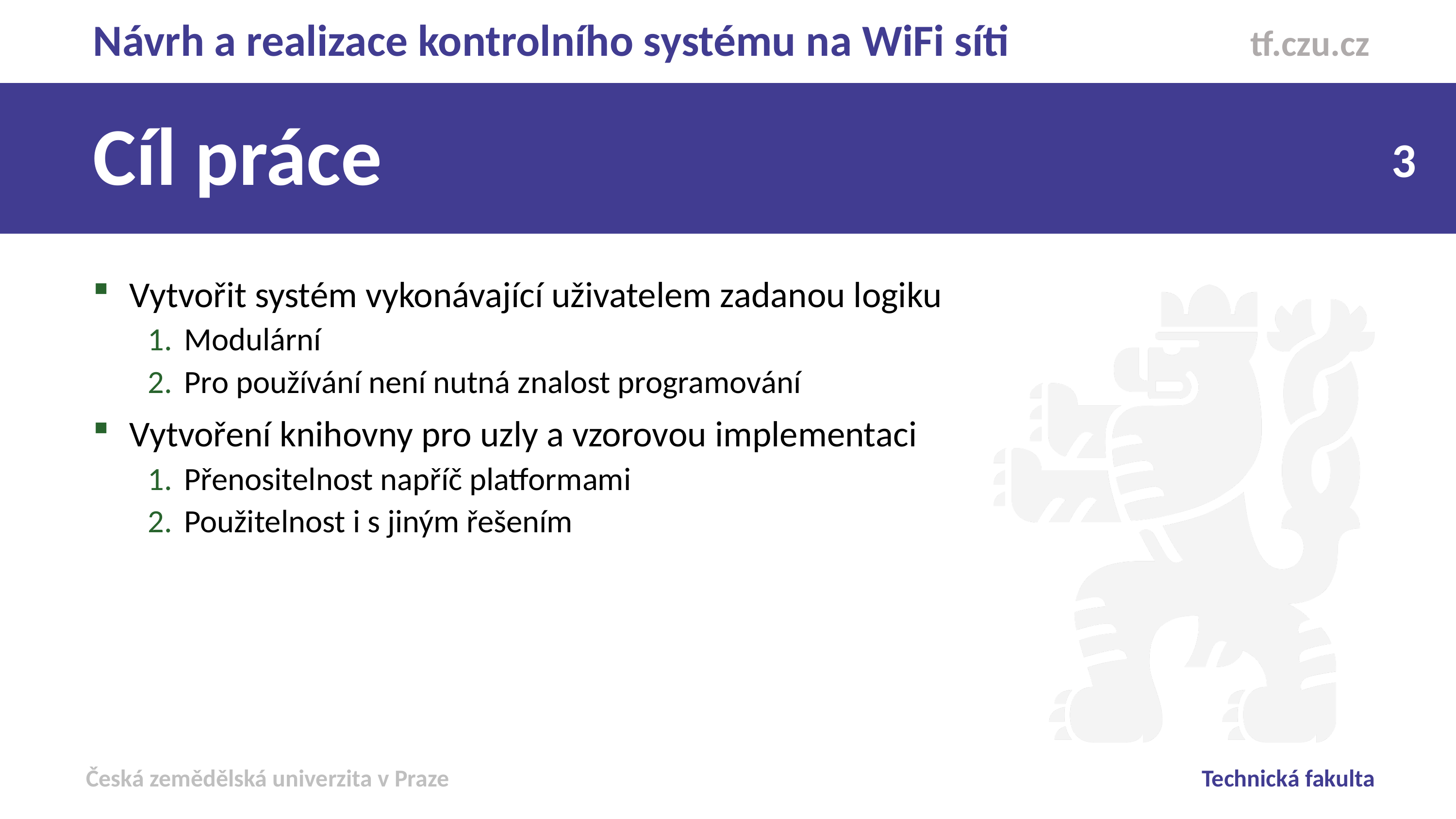

Návrh a realizace kontrolního systému na WiFi síti
Cíl práce
Vytvořit systém vykonávající uživatelem zadanou logiku
Modulární
Pro používání není nutná znalost programování
Vytvoření knihovny pro uzly a vzorovou implementaci
Přenositelnost napříč platformami
Použitelnost i s jiným řešením